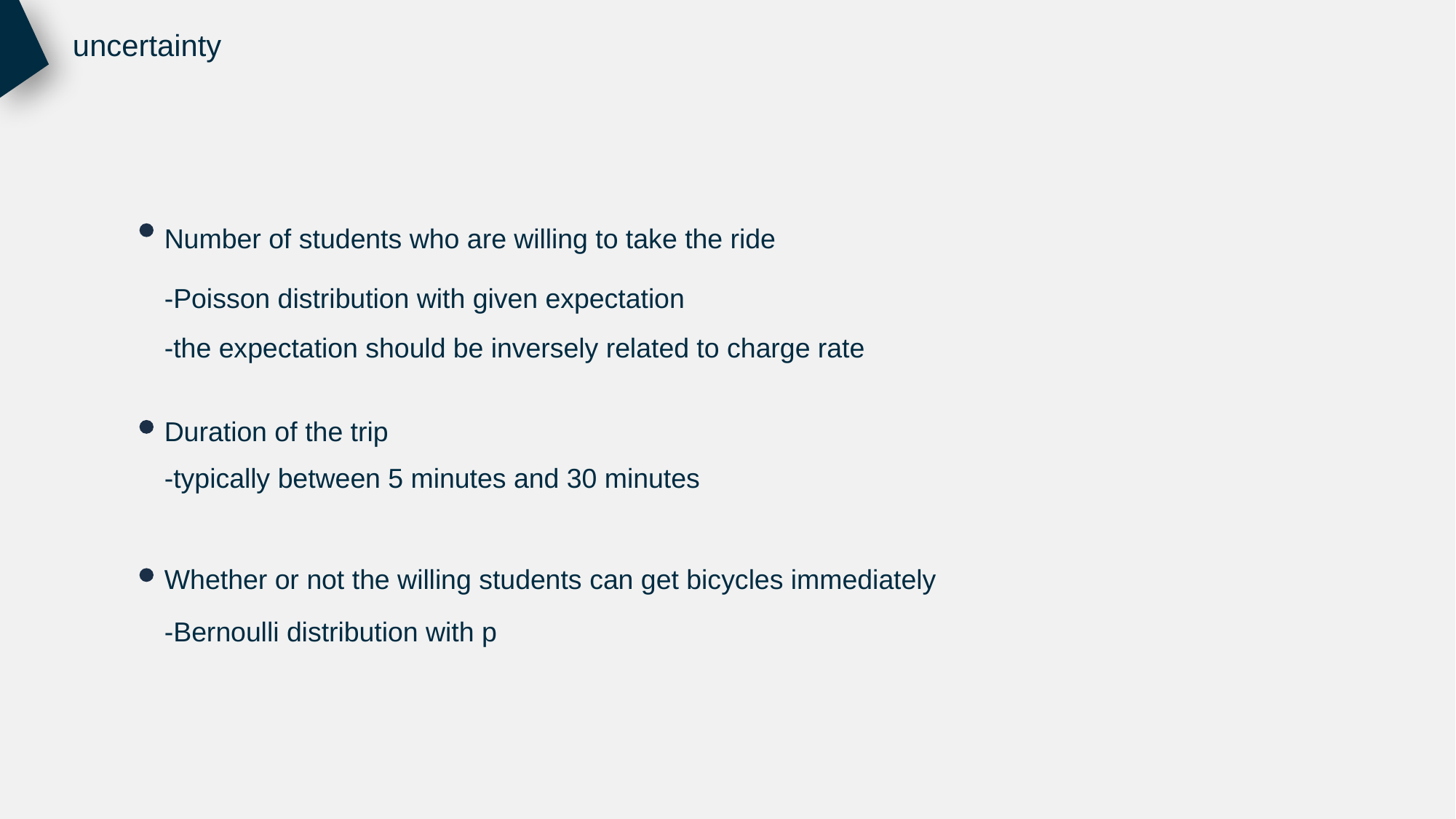

uncertainty
Number of students who are willing to take the ride

-Poisson distribution with given expectation
-the expectation should be inversely related to charge rate
Duration of the trip

-typically between 5 minutes and 30 minutes
Whether or not the willing students can get bicycles immediately

-Bernoulli distribution with p